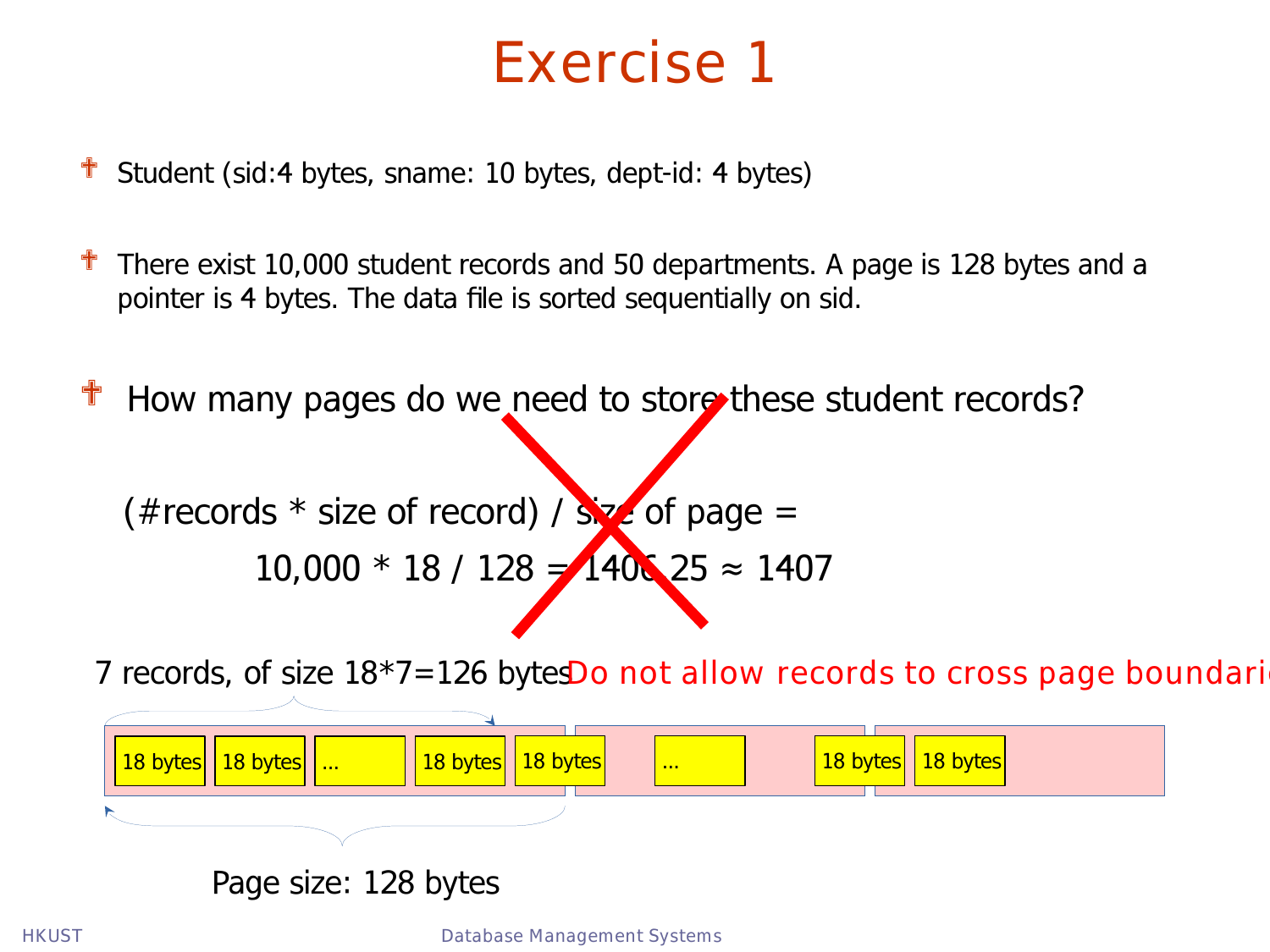

Exercise 1
Student (sid:4 bytes, sname: 10 bytes, dept-id: 4 bytes)

There exist 10,000 student records and 50 departments. A page is 128 bytes and a pointer is 4 bytes. The data file is sorted sequentially on sid.

How many pages do we need to store these student records?

    (#records * size of record) / size of page =
		10,000 * 18 / 128 = 1406.25 ≈ 1407

7 records, of size 18*7=126 bytes
Do not allow records to cross page boundaries

18 bytes

…

18 bytes

18 bytes

18 bytes

18 bytes

…

18 bytes
Page size: 128 bytes